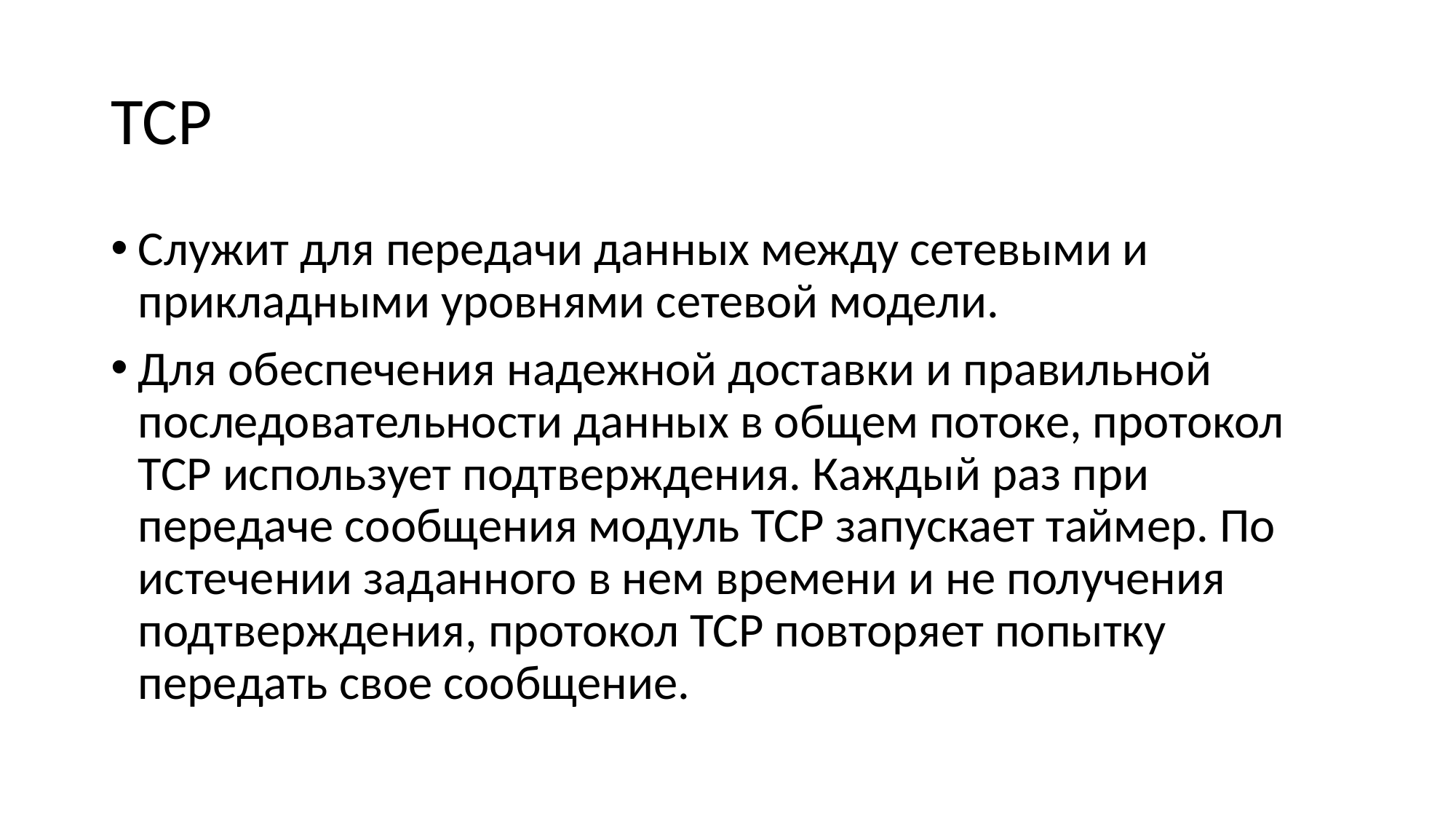

# TCP
Служит для передачи данных между сетевыми и прикладными уровнями сетевой модели.
Для обеспечения надежной доставки и правильной последовательности данных в общем потоке, протокол TCP использует подтверждения. Каждый раз при передаче сообщения модуль TCP запускает таймер. По истечении заданного в нем времени и не получения подтверждения, протокол TCP повторяет попытку передать свое сообщение.